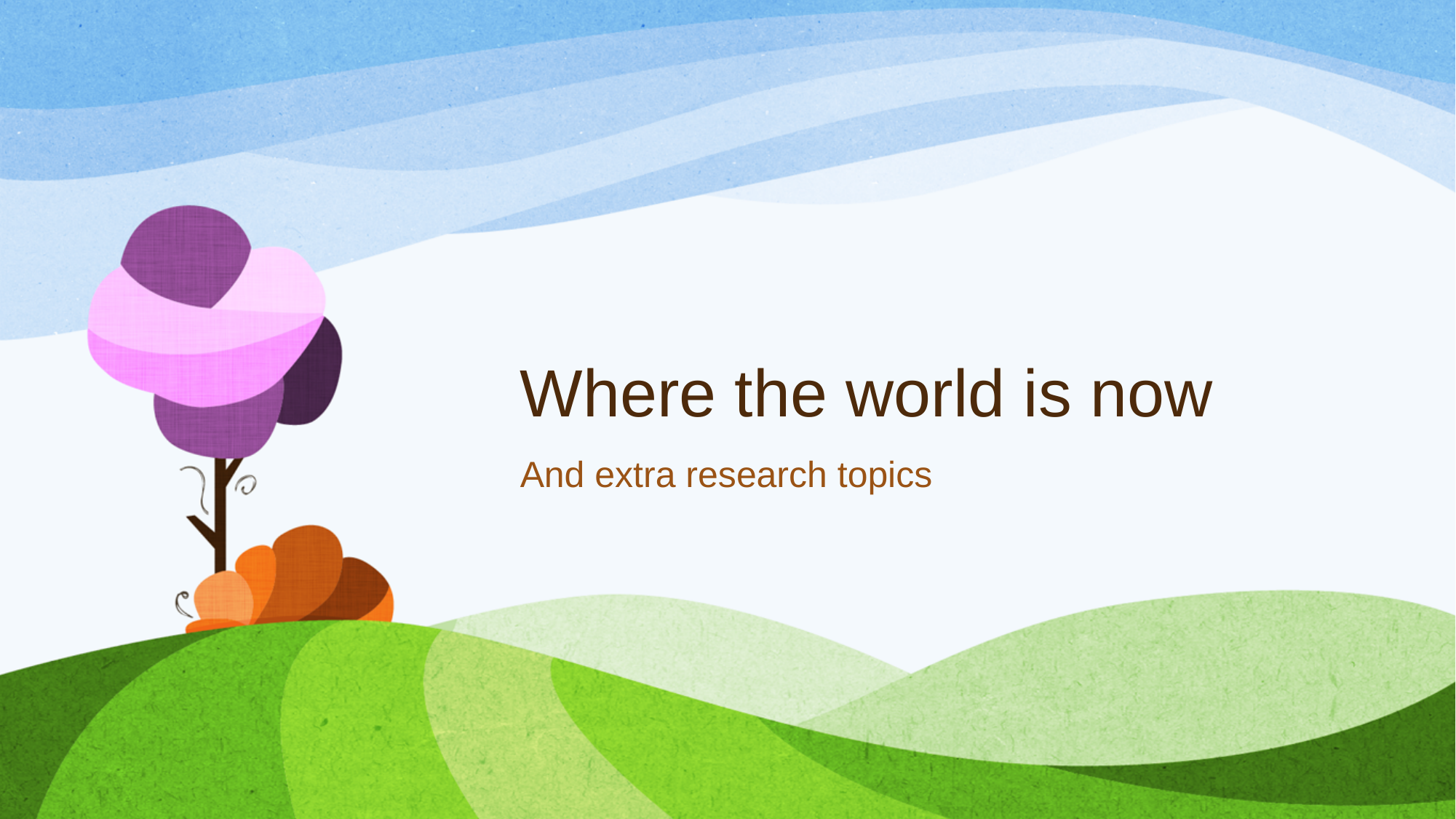

# Where the world is now
And extra research topics